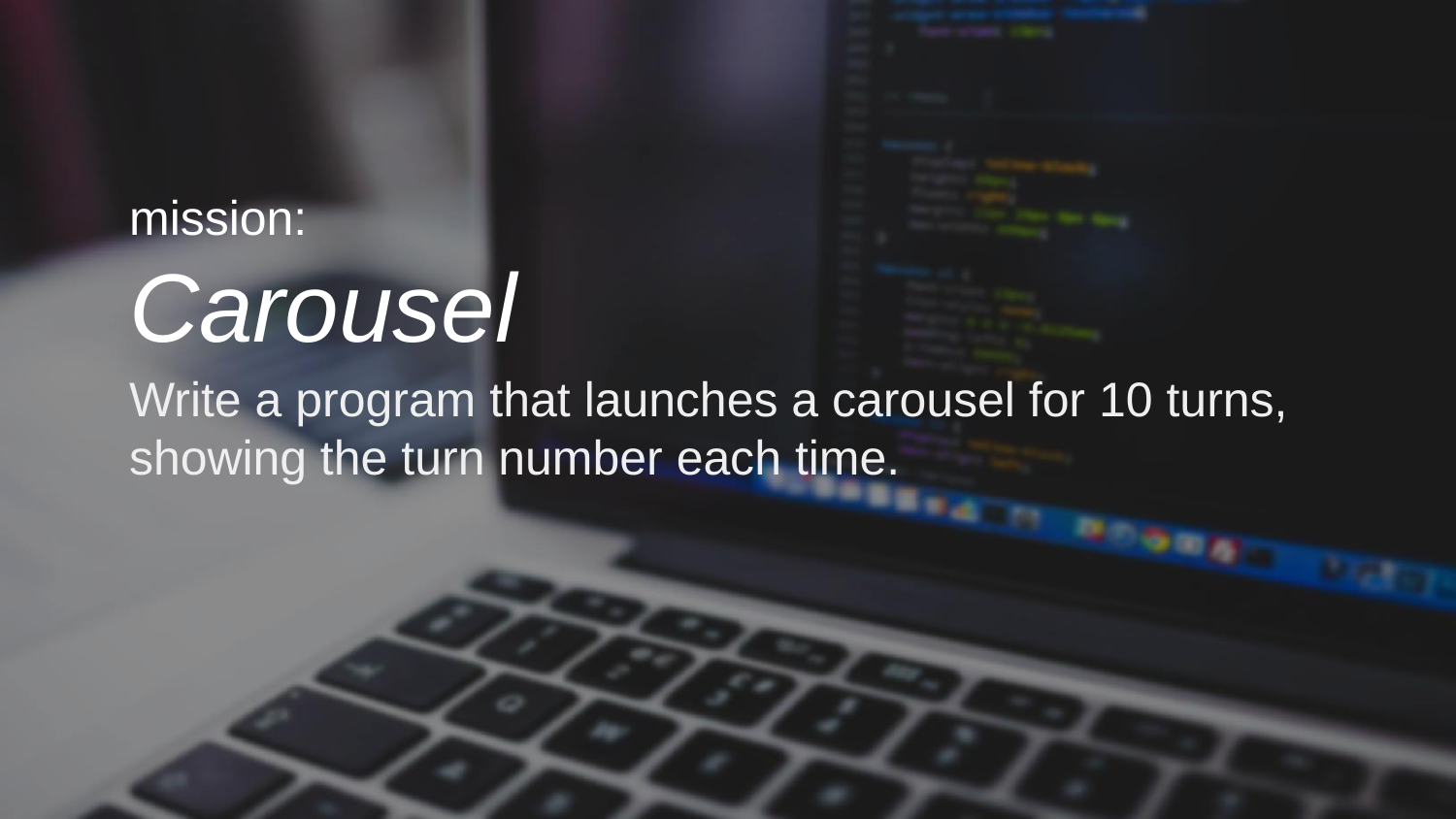

mission:
Carousel
Write a program that launches a carousel for 10 turns, showing the turn number each time.